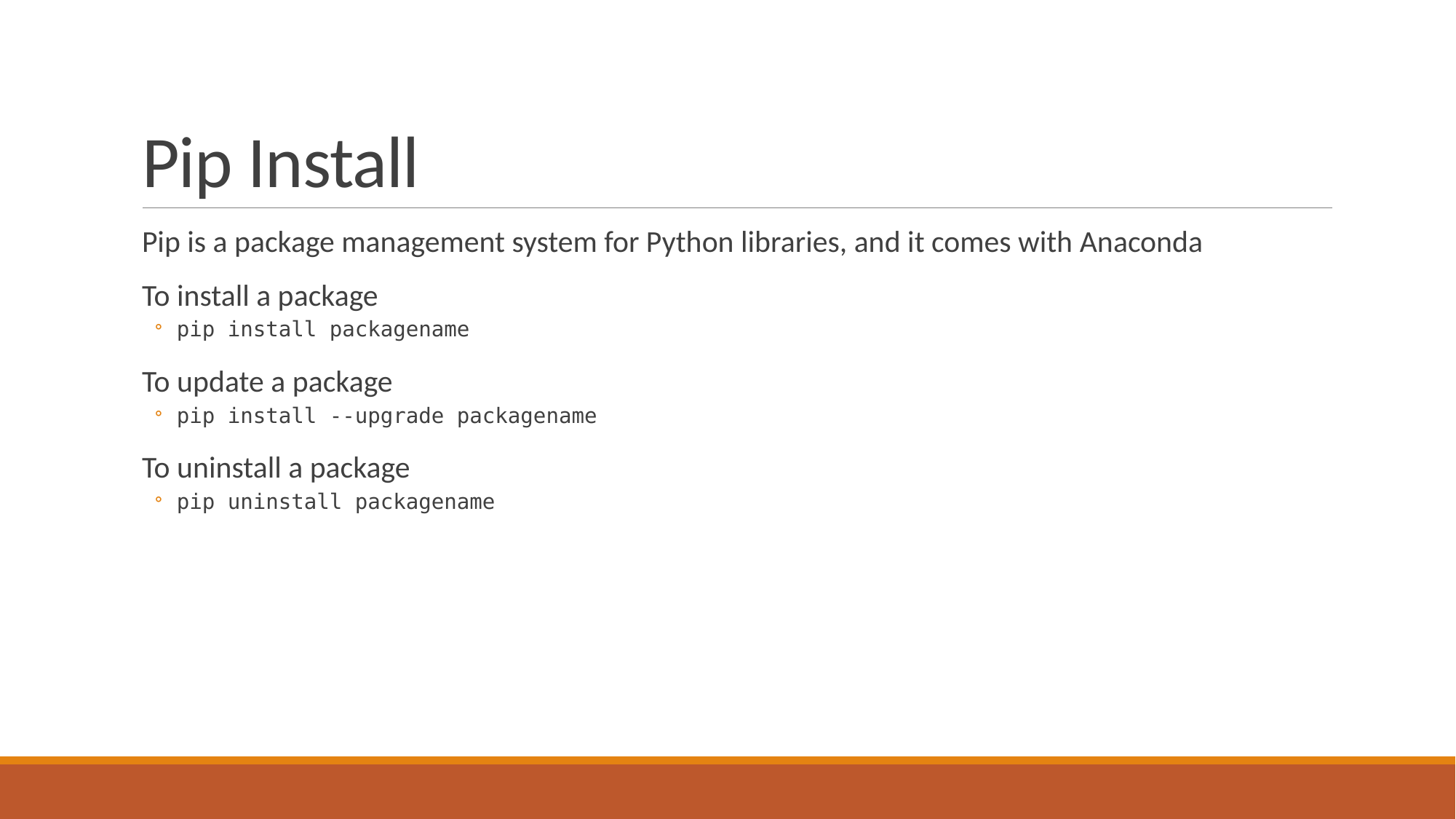

# Pip Install
Pip is a package management system for Python libraries, and it comes with Anaconda
To install a package
pip install packagename
To update a package
pip install --upgrade packagename
To uninstall a package
pip uninstall packagename